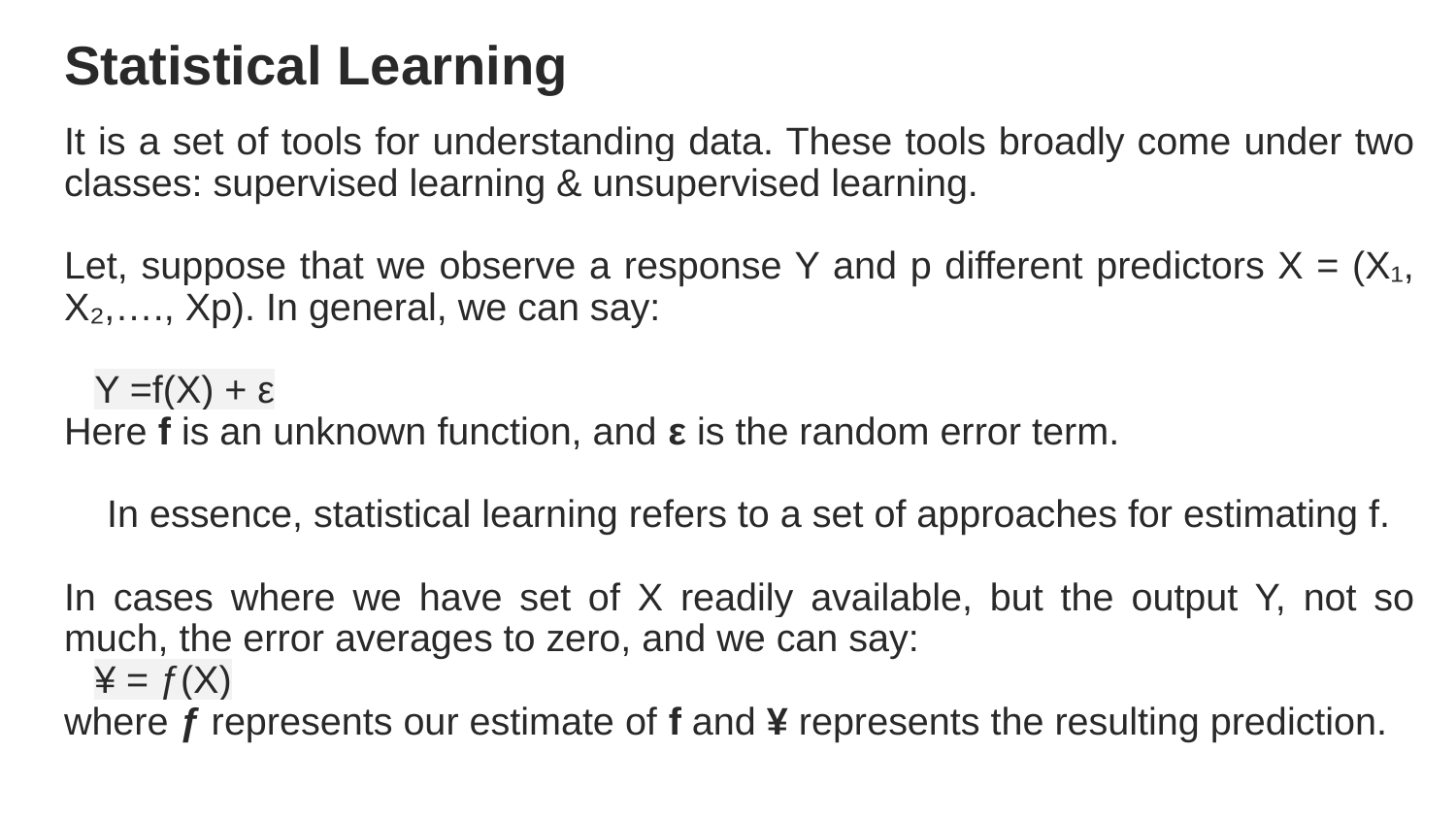

# Statistical Learning
It is a set of tools for understanding data. These tools broadly come under two classes: supervised learning & unsupervised learning.

Let, suppose that we observe a response Y and p different predictors X = (X₁, X₂,…., Xp). In general, we can say:

Y =f(X) + ε
Here f is an unknown function, and ε is the random error term.

    In essence, statistical learning refers to a set of approaches for estimating f.

In cases where we have set of X readily available, but the output Y, not so much, the error averages to zero, and we can say:
¥ = ƒ(X)
where ƒ represents our estimate of f and ¥ represents the resulting prediction.